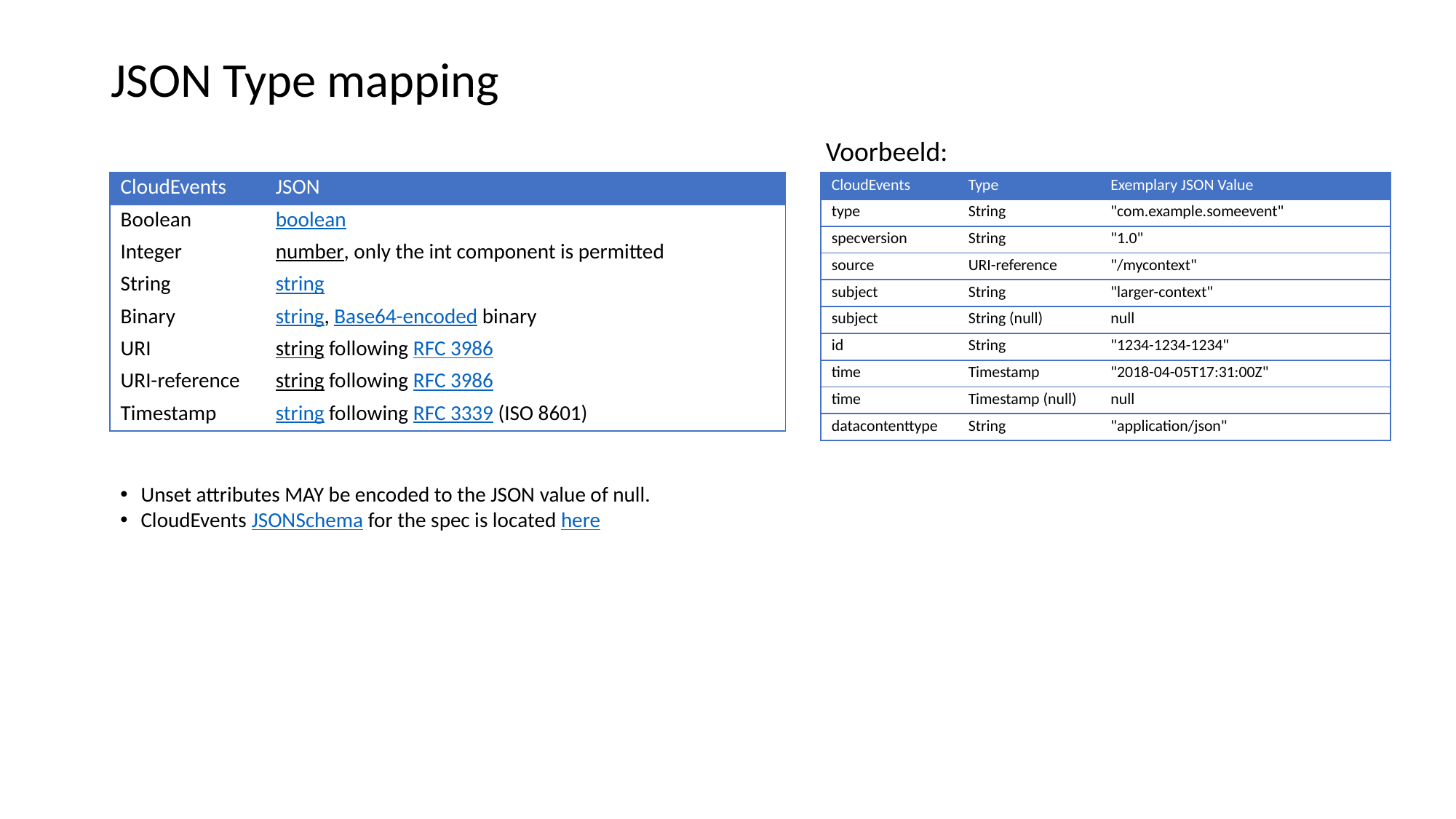

# JSON Type mapping
Voorbeeld:
| CloudEvents | JSON |
| --- | --- |
| Boolean | boolean |
| Integer | number, only the int component is permitted |
| String | string |
| Binary | string, Base64-encoded binary |
| URI | string following RFC 3986 |
| URI-reference | string following RFC 3986 |
| Timestamp | string following RFC 3339 (ISO 8601) |
| CloudEvents | Type | Exemplary JSON Value |
| --- | --- | --- |
| type | String | "com.example.someevent" |
| specversion | String | "1.0" |
| source | URI-reference | "/mycontext" |
| subject | String | "larger-context" |
| subject | String (null) | null |
| id | String | "1234-1234-1234" |
| time | Timestamp | "2018-04-05T17:31:00Z" |
| time | Timestamp (null) | null |
| datacontenttype | String | "application/json" |
Unset attributes MAY be encoded to the JSON value of null.
CloudEvents JSONSchema for the spec is located here